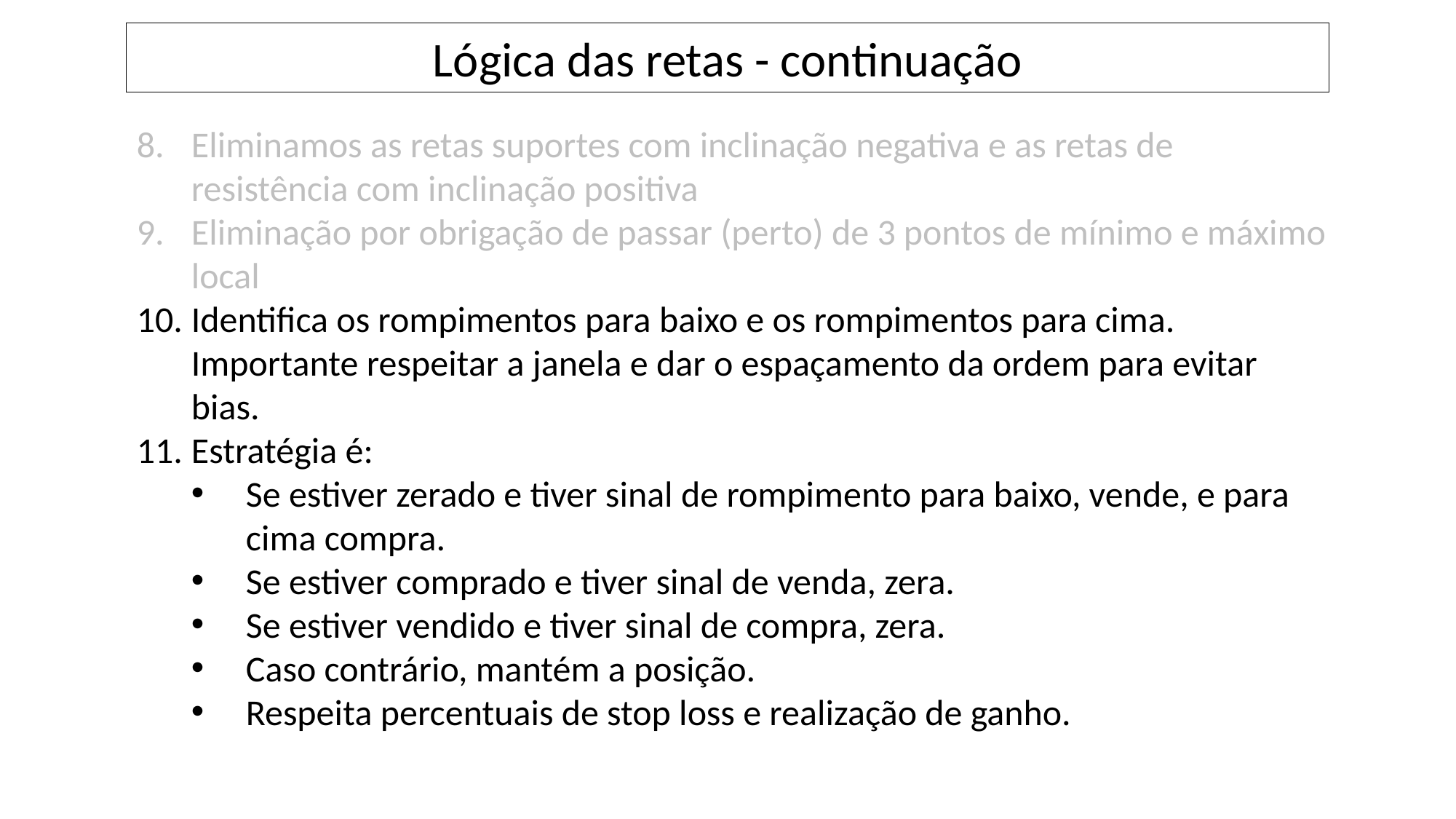

Lógica das retas - continuação
Eliminamos as retas suportes com inclinação negativa e as retas de resistência com inclinação positiva
Eliminação por obrigação de passar (perto) de 3 pontos de mínimo e máximo local
Identifica os rompimentos para baixo e os rompimentos para cima. Importante respeitar a janela e dar o espaçamento da ordem para evitar bias.
Estratégia é:
Se estiver zerado e tiver sinal de rompimento para baixo, vende, e para cima compra.
Se estiver comprado e tiver sinal de venda, zera.
Se estiver vendido e tiver sinal de compra, zera.
Caso contrário, mantém a posição.
Respeita percentuais de stop loss e realização de ganho.